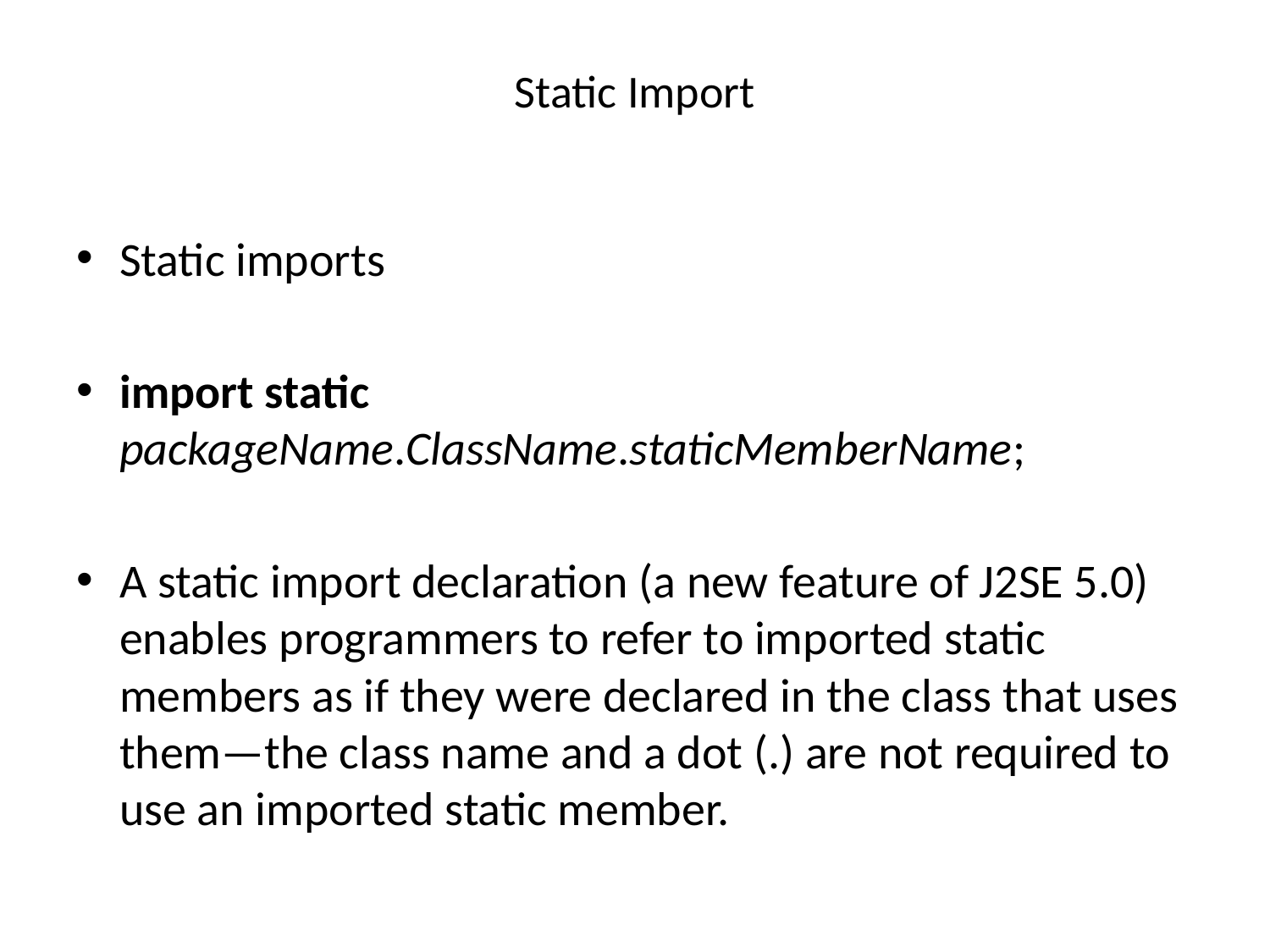

# Static Import
Static imports

import static packageName.ClassName.staticMemberName;

A static import declaration (a new feature of J2SE 5.0) enables programmers to refer to imported static members as if they were declared in the class that uses them—the class name and a dot (.) are not required to use an imported static member.